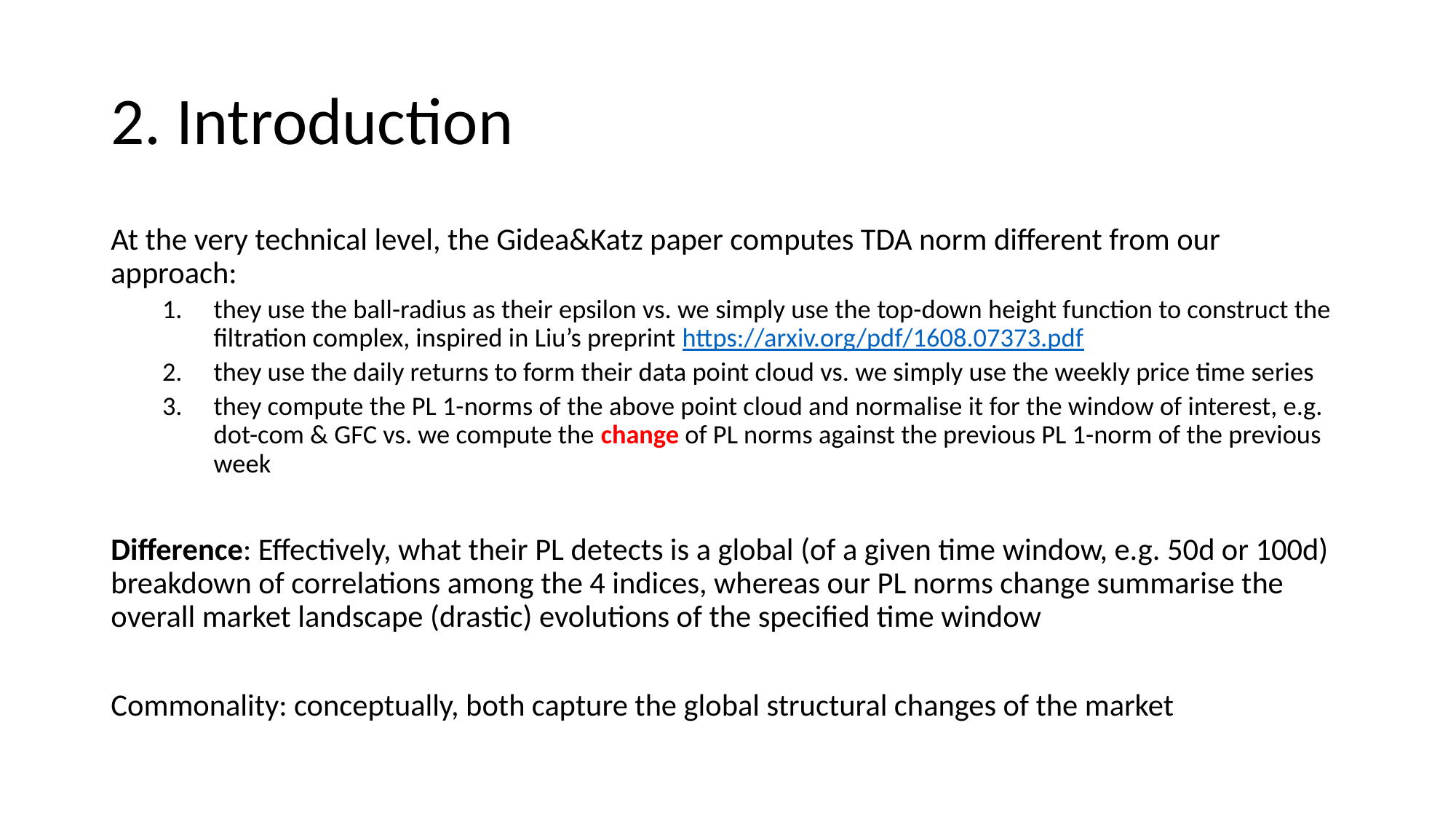

# 2. Introduction
At the very technical level, the Gidea&Katz paper computes TDA norm different from our approach:
they use the ball-radius as their epsilon vs. we simply use the top-down height function to construct the filtration complex, inspired in Liu’s preprint https://arxiv.org/pdf/1608.07373.pdf
they use the daily returns to form their data point cloud vs. we simply use the weekly price time series
they compute the PL 1-norms of the above point cloud and normalise it for the window of interest, e.g. dot-com & GFC vs. we compute the change of PL norms against the previous PL 1-norm of the previous week

Difference: Effectively, what their PL detects is a global (of a given time window, e.g. 50d or 100d) breakdown of correlations among the 4 indices, whereas our PL norms change summarise the overall market landscape (drastic) evolutions of the specified time window

Commonality: conceptually, both capture the global structural changes of the market